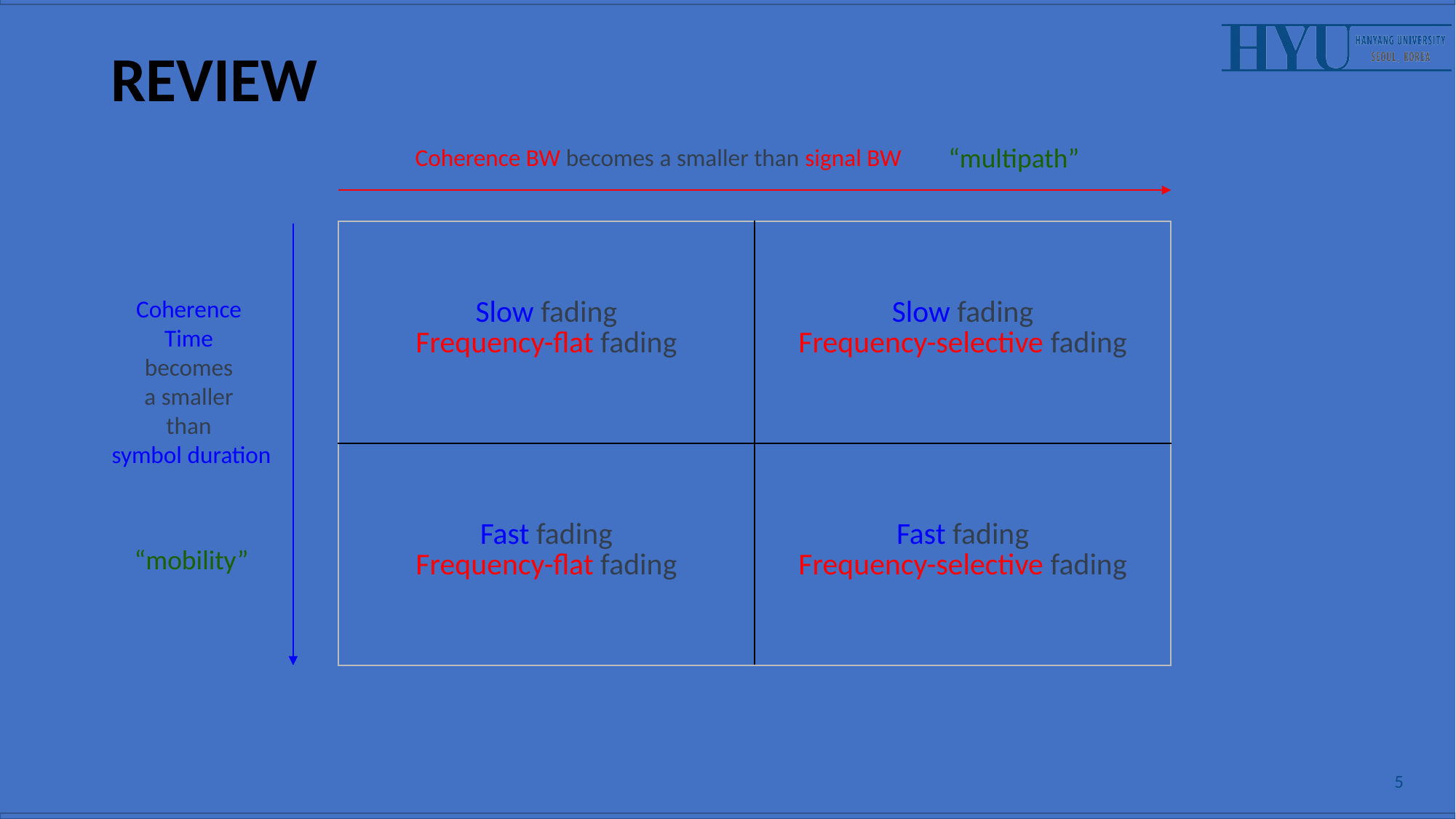

# Review
“multipath”
Coherence BW becomes a smaller than signal BW
| Slow fading Frequency-flat fading | Slow fading Frequency-selective fading |
| --- | --- |
| Fast fading Frequency-flat fading | Fast fading Frequency-selective fading |
Coherence
Time
becomes
a smaller
than
symbol duration
“mobility”
5